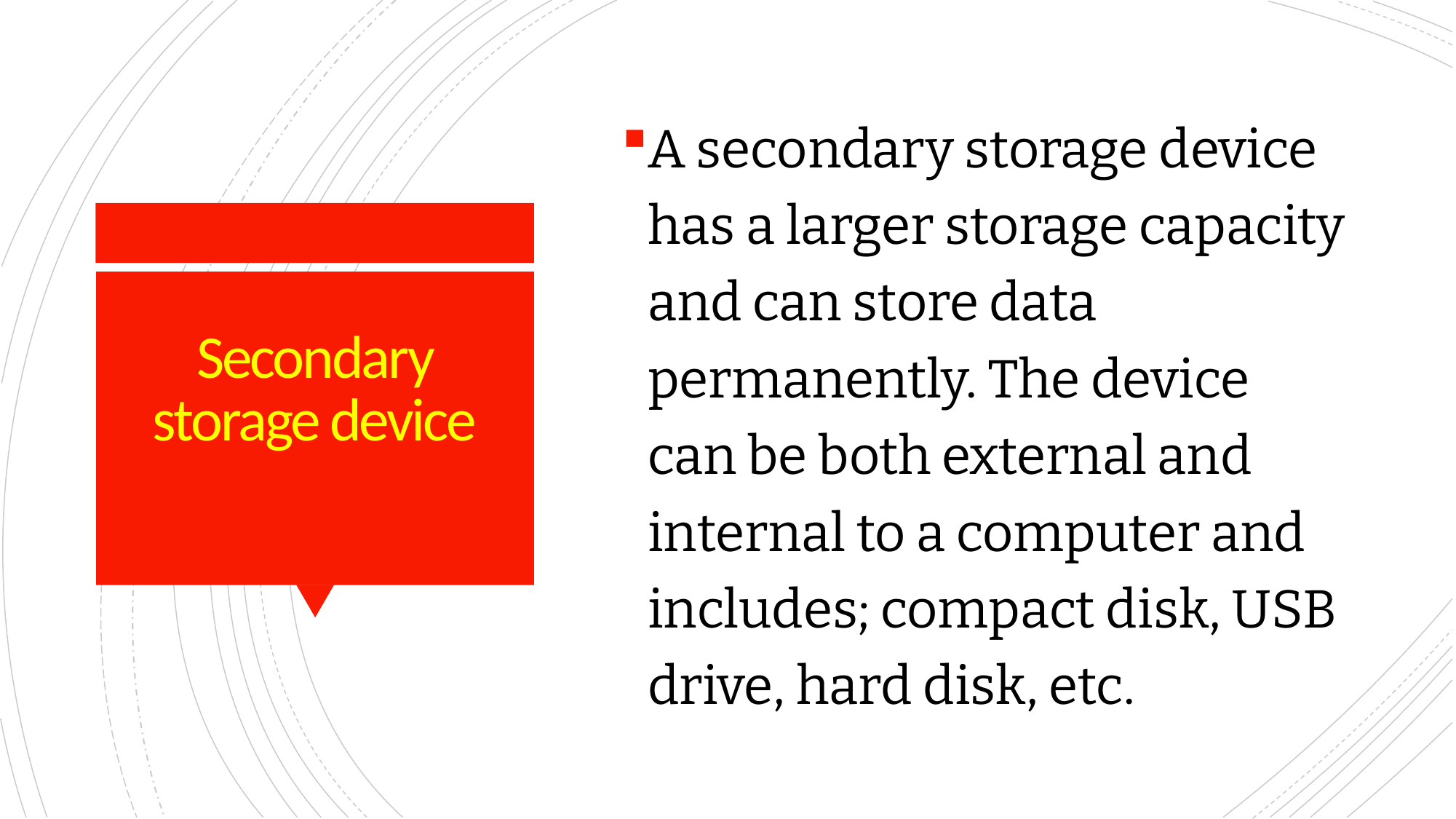

A secondary storage device has a larger storage capacity and can store data permanently. The device can be both external and internal to a computer and includes; compact disk, USB drive, hard disk, etc.

# Secondary storage device